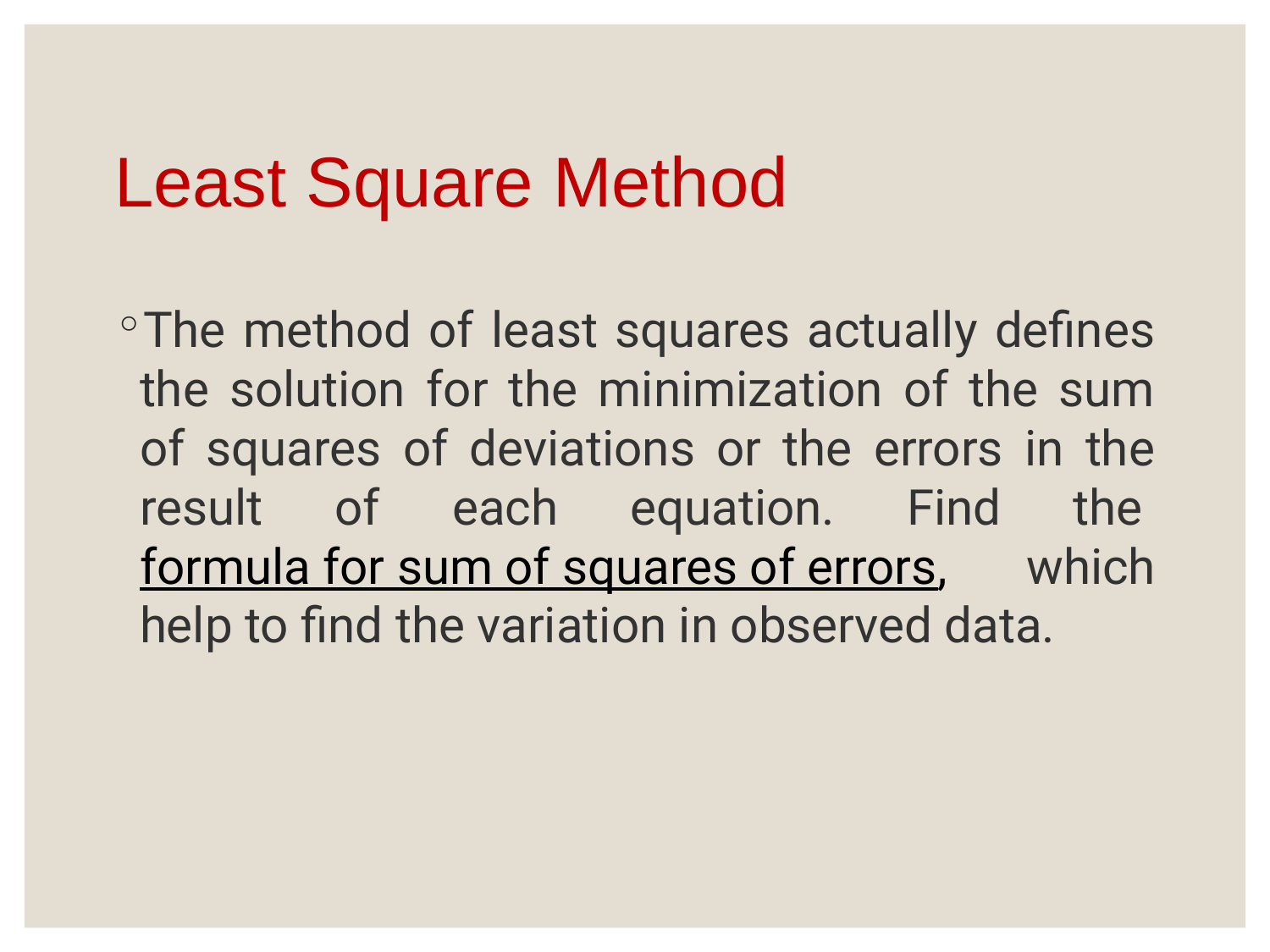

# Least Square Method
The method of least squares actually defines the solution for the minimization of the sum of squares of deviations or the errors in the result of each equation. Find the formula for sum of squares of errors, which help to find the variation in observed data.